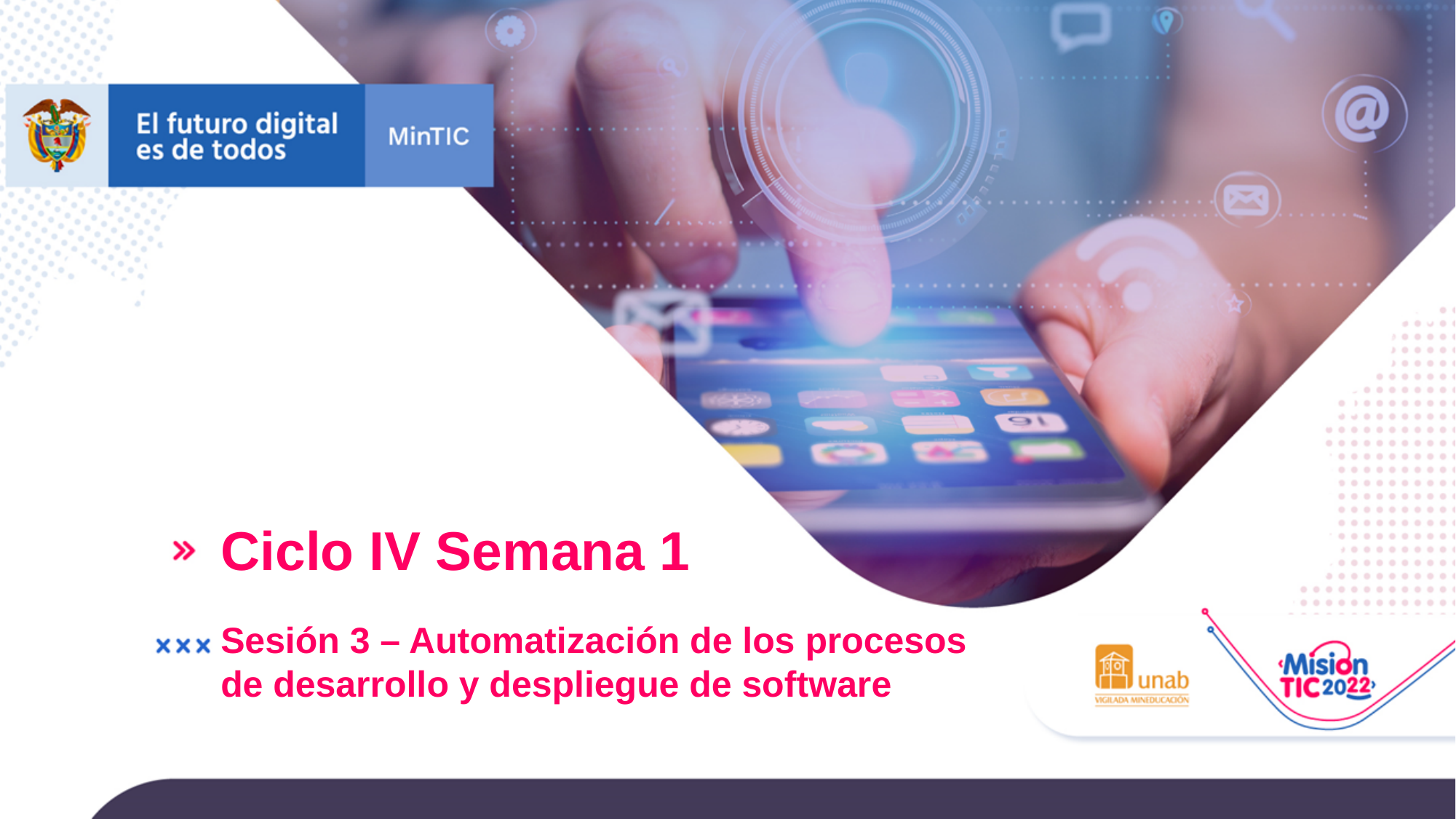

Ciclo IV Semana 1
Sesión 3 – Automatización de los procesos de desarrollo y despliegue de software